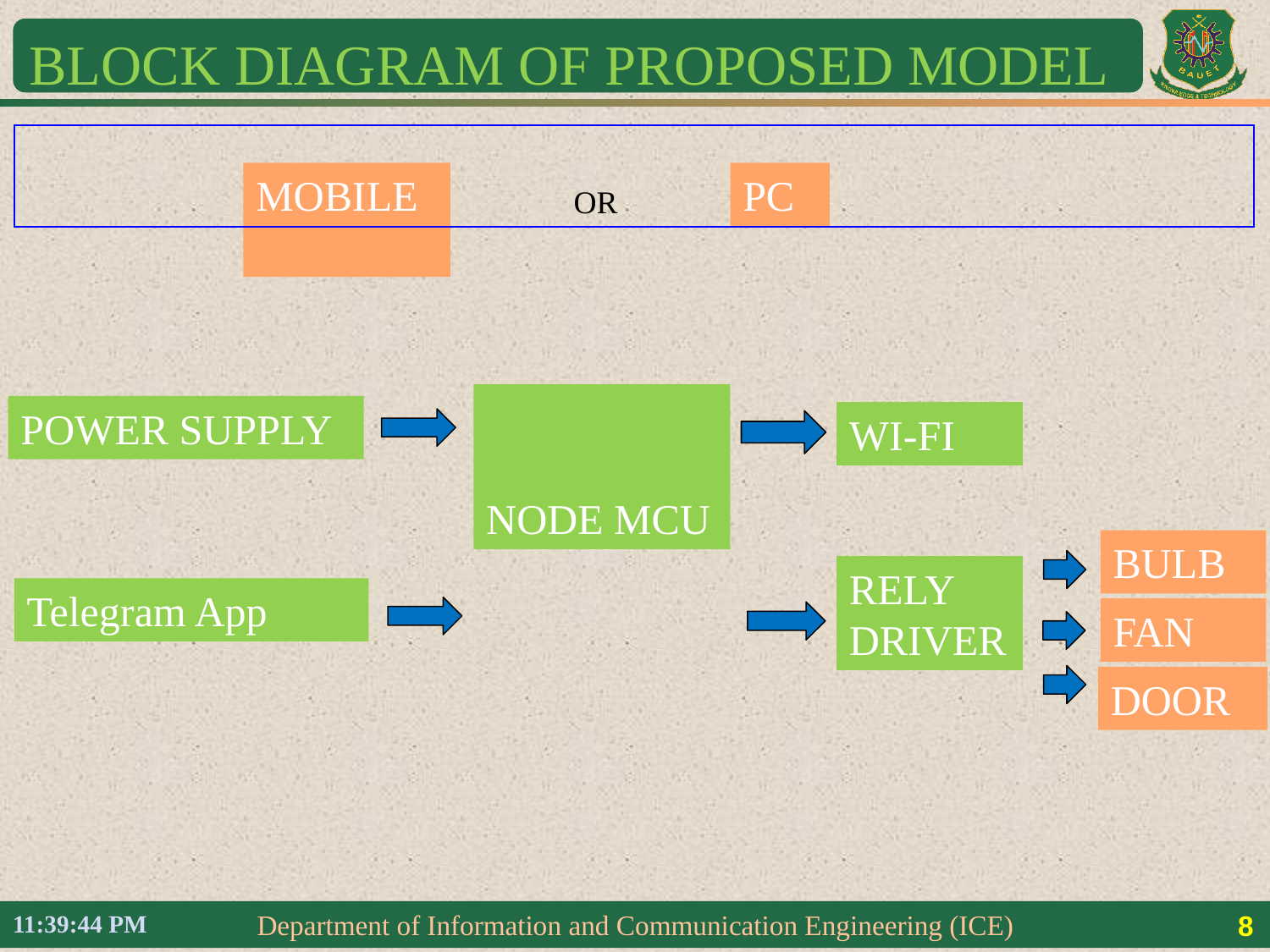

BLOCK DIAGRAM OF PROPOSED MODEL

                                                                    OR
MOBILE
PC

NODE MCU
POWER SUPPLY
WI-FI

BULB

RELY
DRIVER
Telegram App

FAN

DOOR
8
                                   Department of Information and Communication Engineering (ICE)
11:39:44 PM